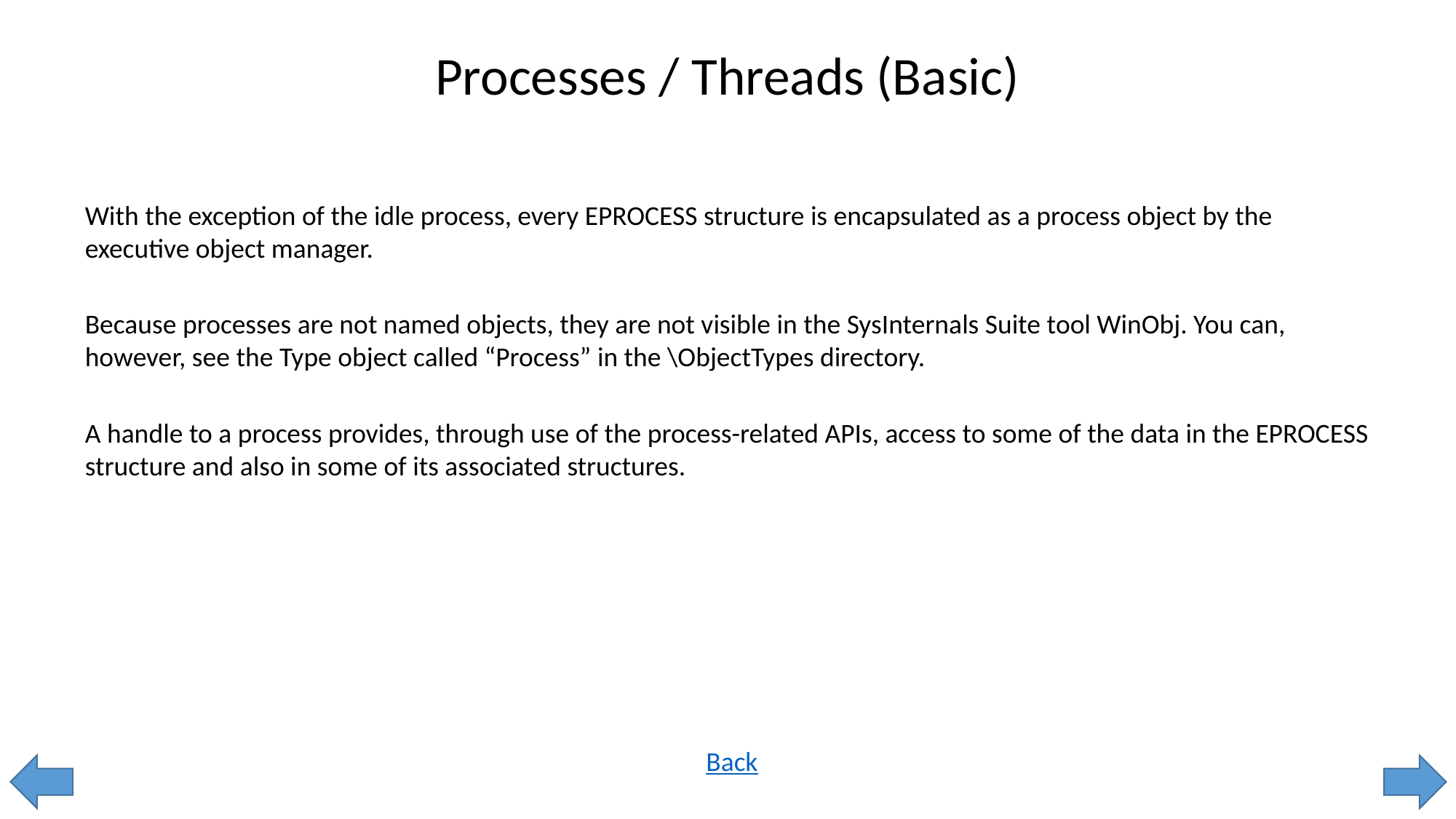

# Processes / Threads (Basic)
With the exception of the idle process, every EPROCESS structure is encapsulated as a process object by the executive object manager.
Because processes are not named objects, they are not visible in the SysInternals Suite tool WinObj. You can, however, see the Type object called “Process” in the \ObjectTypes directory.
A handle to a process provides, through use of the process-related APIs, access to some of the data in the EPROCESS structure and also in some of its associated structures.
Back